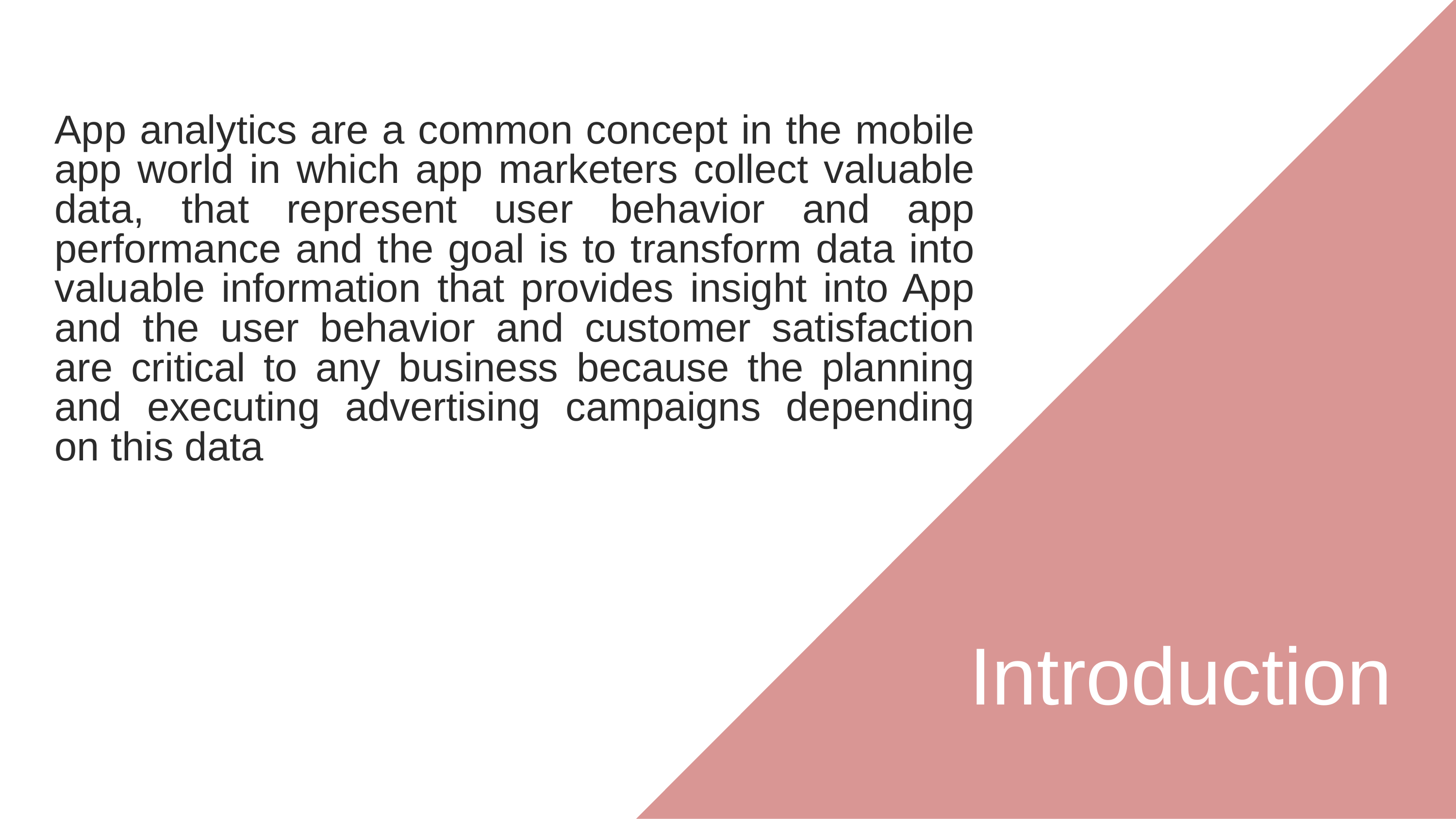

App analytics are a common concept in the mobile app world in which app marketers collect valuable data, that represent user behavior and app performance and the goal is to transform data into valuable information that provides insight into App and the user behavior and customer satisfaction are critical to any business because the planning and executing advertising campaigns depending on this data
Introduction